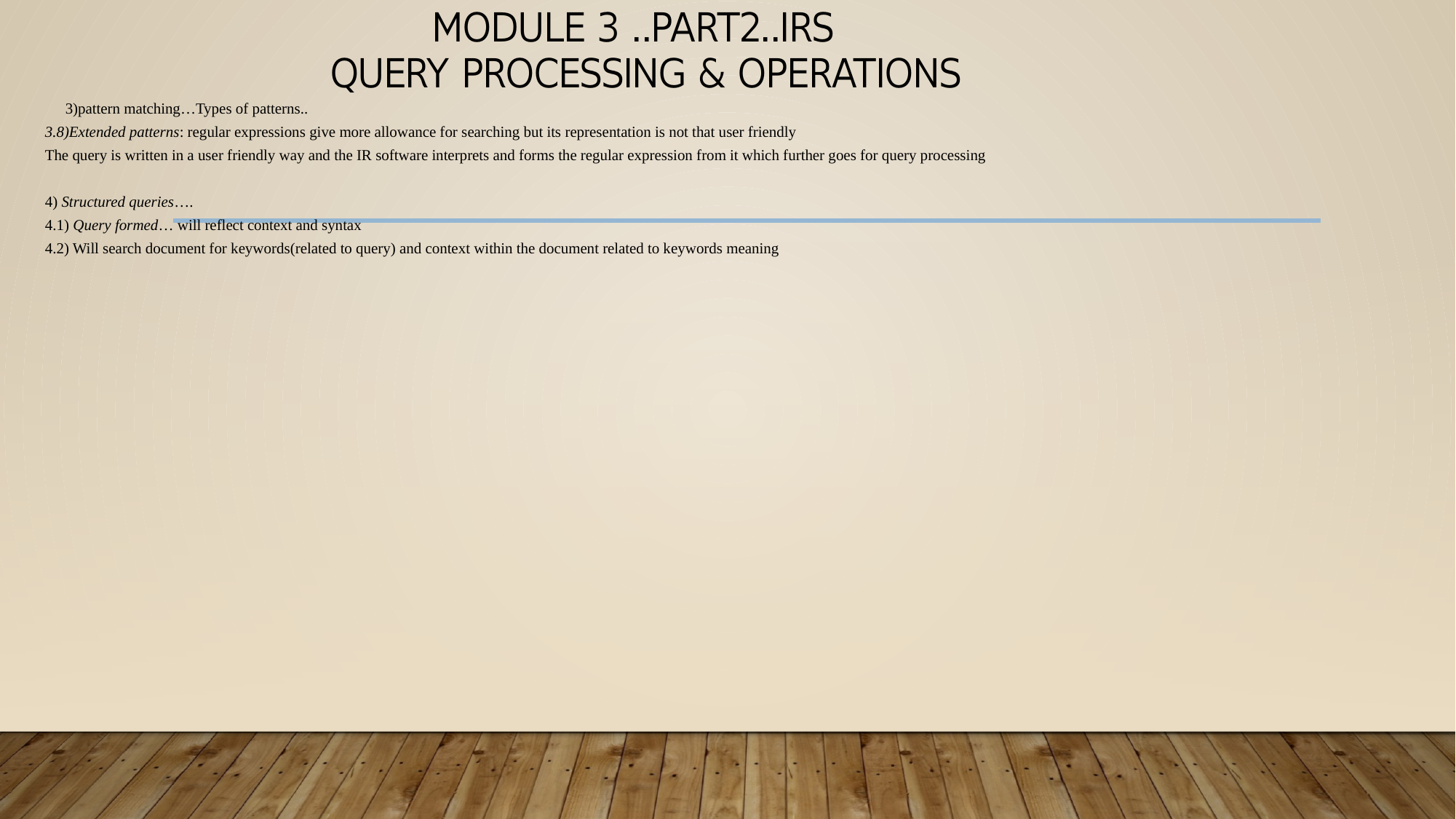

# Module 3 ..part2..IRS query processing & operations
                   3)pattern matching…Types of patterns..
3.8)Extended patterns: regular expressions give more allowance for searching but its representation is not that user friendly
The query is written in a user friendly way and the IR software interprets and forms the regular expression from it which further goes for query processing

4) Structured queries….
4.1) Query formed… will reflect context and syntax
4.2) Will search document for keywords(related to query) and context within the document related to keywords meaning